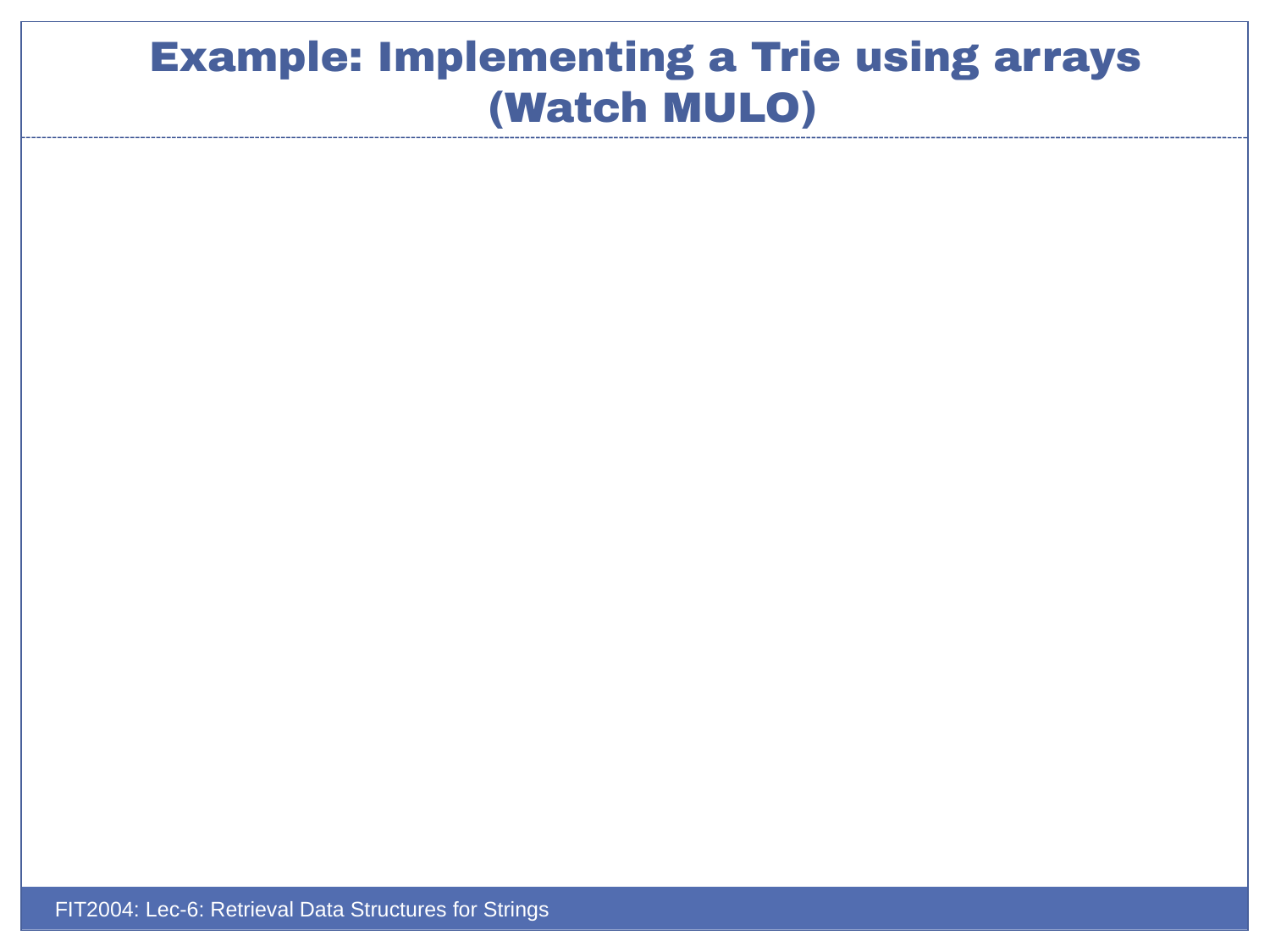

# Example: Implementing a Trie using arrays (Watch MULO)
FIT2004: Lec-6: Retrieval Data Structures for Strings